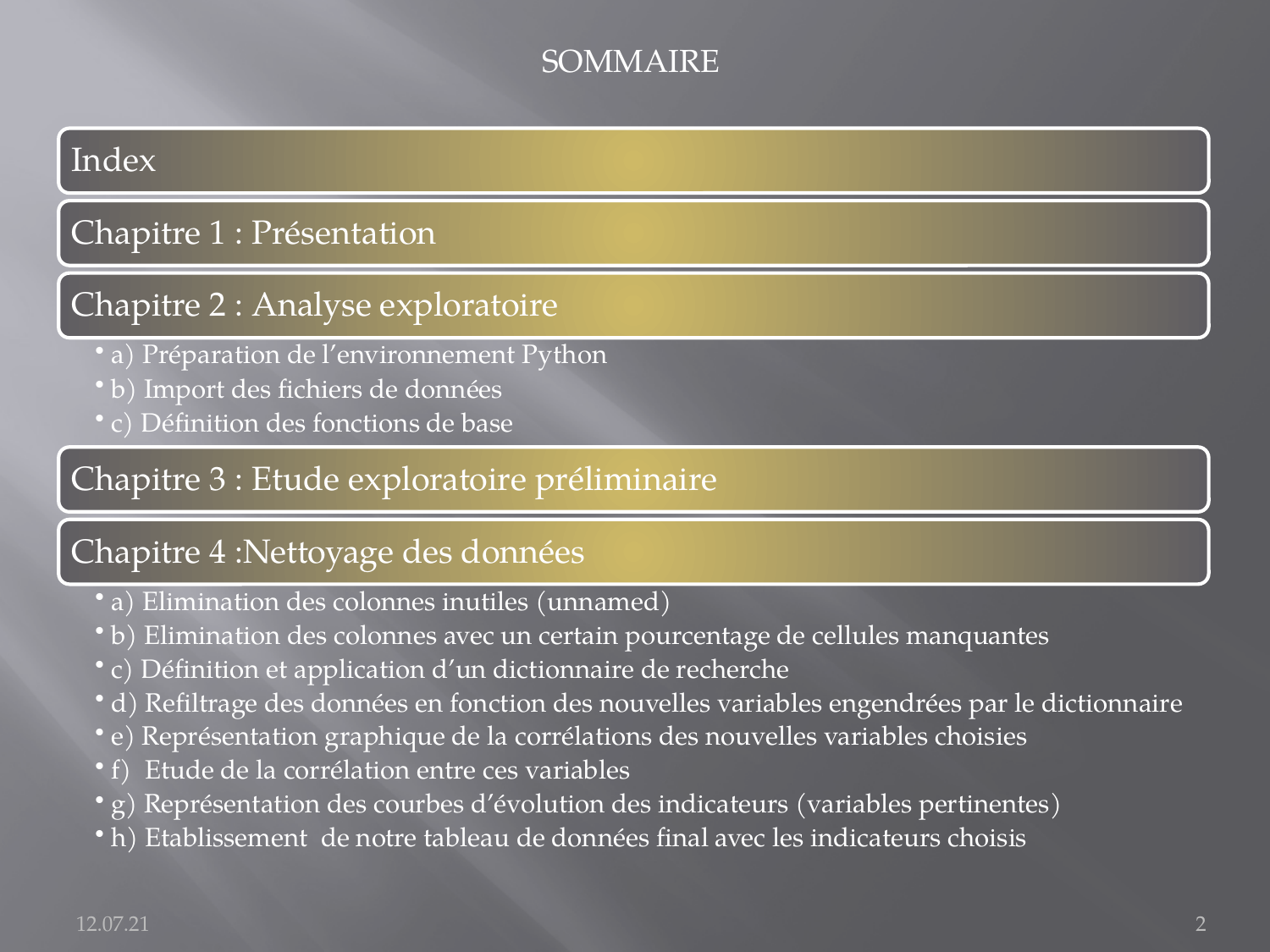

SOMMAIRE
Index
Chapitre 1 : Présentation
Chapitre 2 : Analyse exploratoire
a) Préparation de l’environnement Python
b) Import des fichiers de données
c) Définition des fonctions de base
Chapitre 3 : Etude exploratoire préliminaire
Chapitre 4 :Nettoyage des données
a) Elimination des colonnes inutiles (unnamed)
b) Elimination des colonnes avec un certain pourcentage de cellules manquantes
c) Définition et application d’un dictionnaire de recherche
d) Refiltrage des données en fonction des nouvelles variables engendrées par le dictionnaire
e) Représentation graphique de la corrélations des nouvelles variables choisies
f)  Etude de la corrélation entre ces variables
g) Représentation des courbes d’évolution des indicateurs (variables pertinentes)
h) Etablissement  de notre tableau de données final avec les indicateurs choisis
12.07.21
2